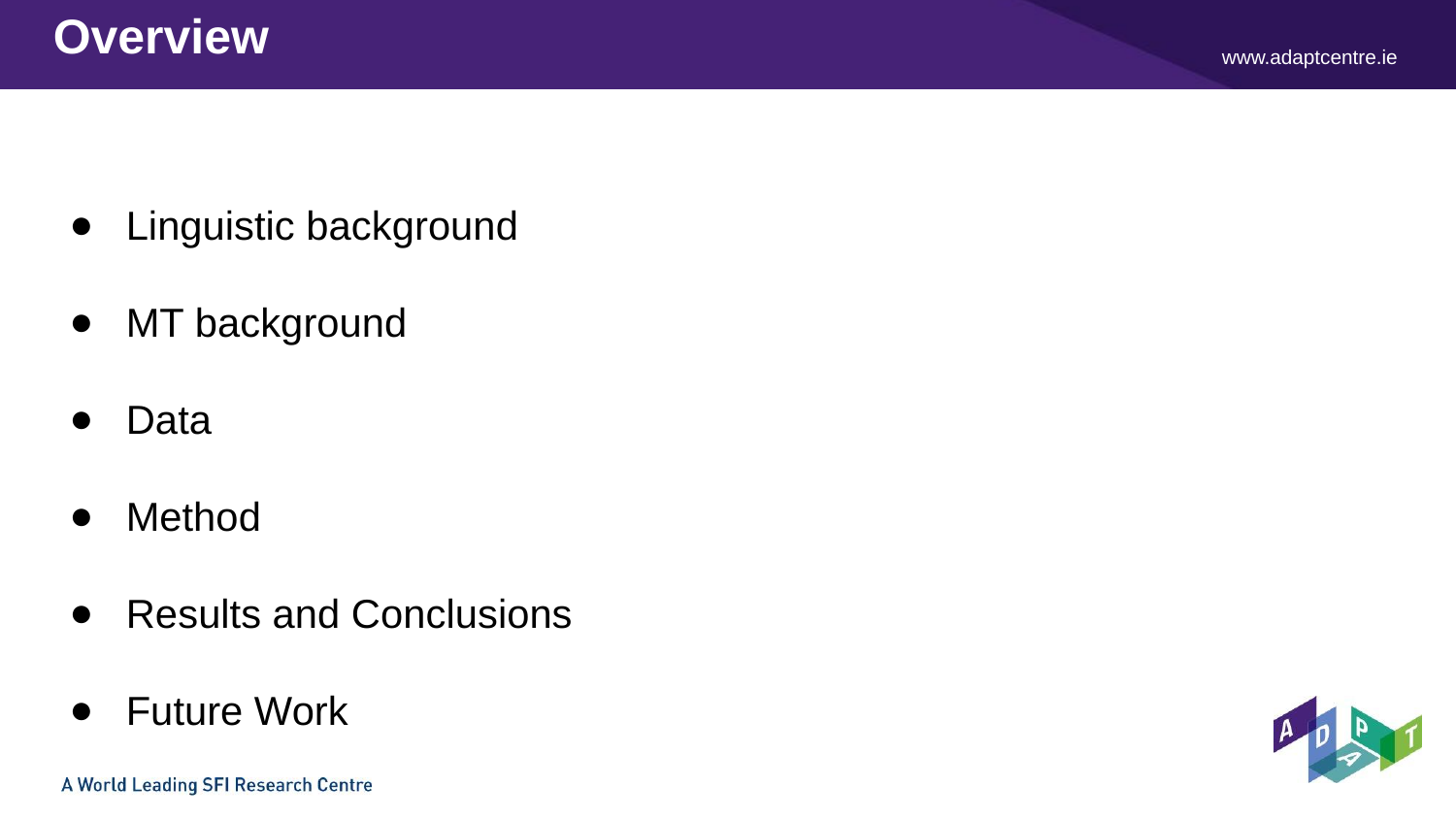

Overview
Linguistic background
MT background
Data
Method
Results and Conclusions
Future Work